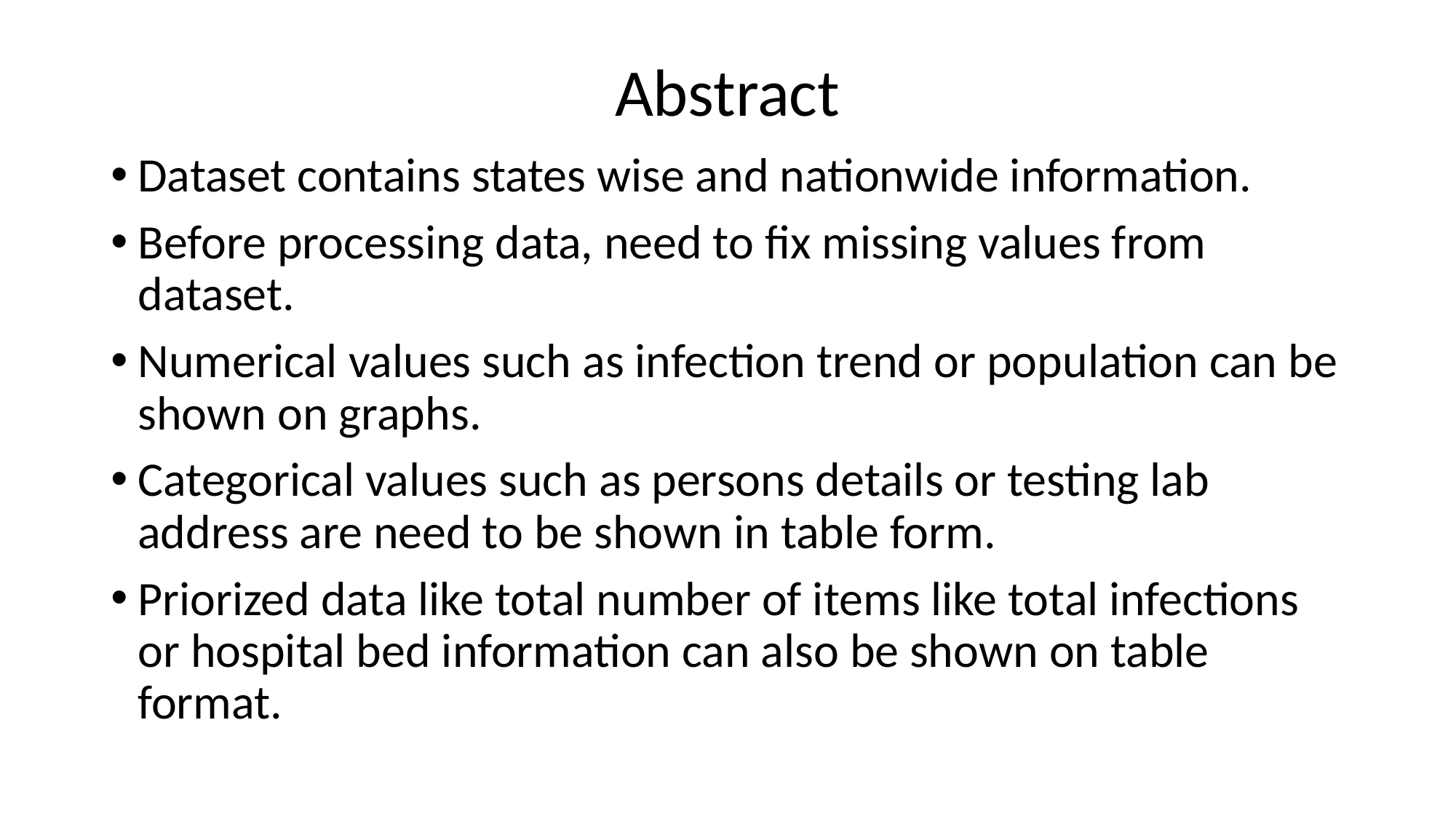

# Abstract
Dataset contains states wise and nationwide information.
Before processing data, need to fix missing values from dataset.
Numerical values such as infection trend or population can be shown on graphs.
Categorical values such as persons details or testing lab address are need to be shown in table form.
Priorized data like total number of items like total infections or hospital bed information can also be shown on table format.